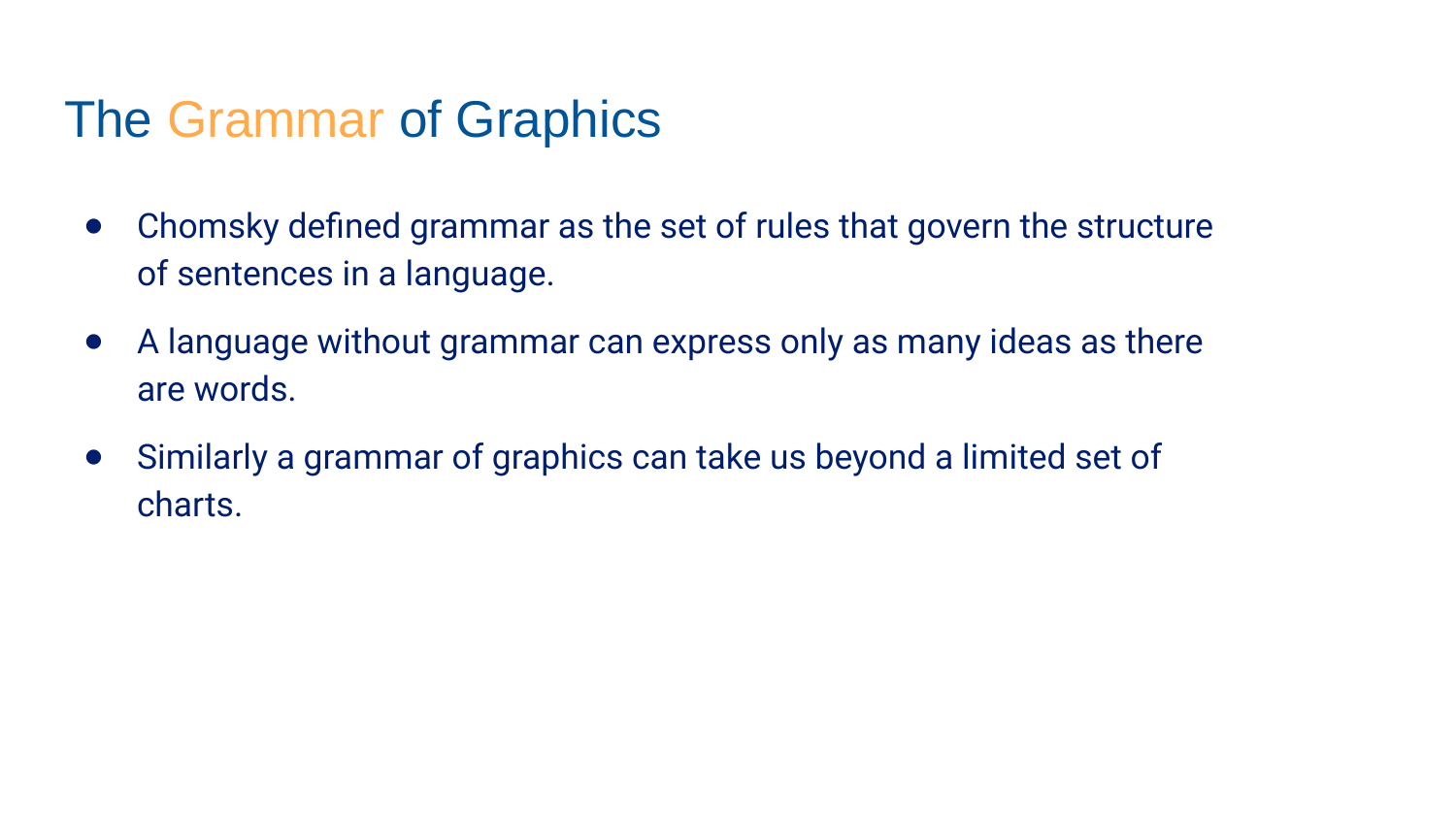

# The Grammar of Graphics
Chomsky defined grammar as the set of rules that govern the structure of sentences in a language.
A language without grammar can express only as many ideas as there are words.
Similarly a grammar of graphics can take us beyond a limited set of charts.